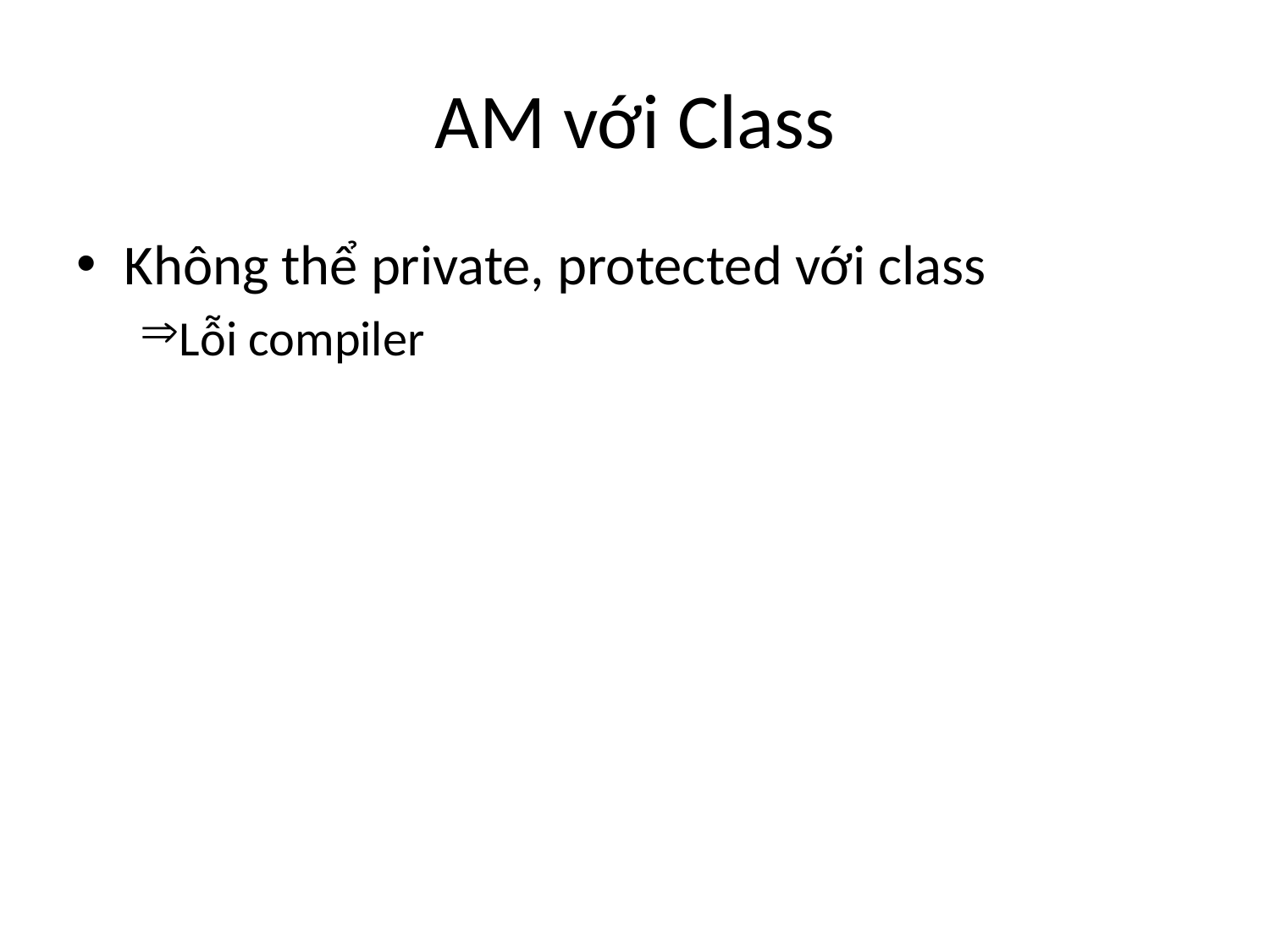

# AM với Class
Không thể private, protected với class
Lỗi compiler